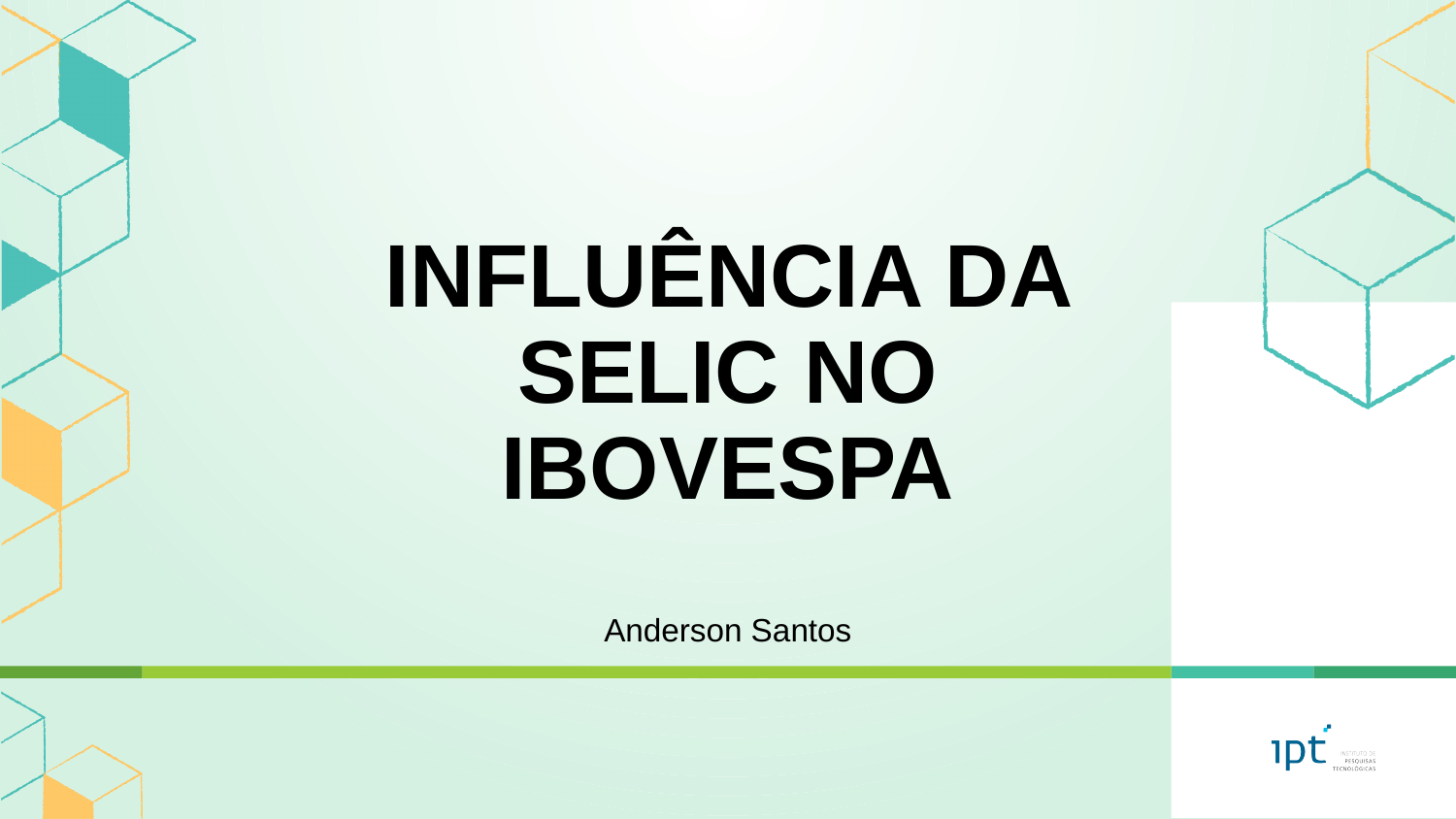

# INFLUÊNCIA DA SELIC NO IBOVESPA Anderson Santos